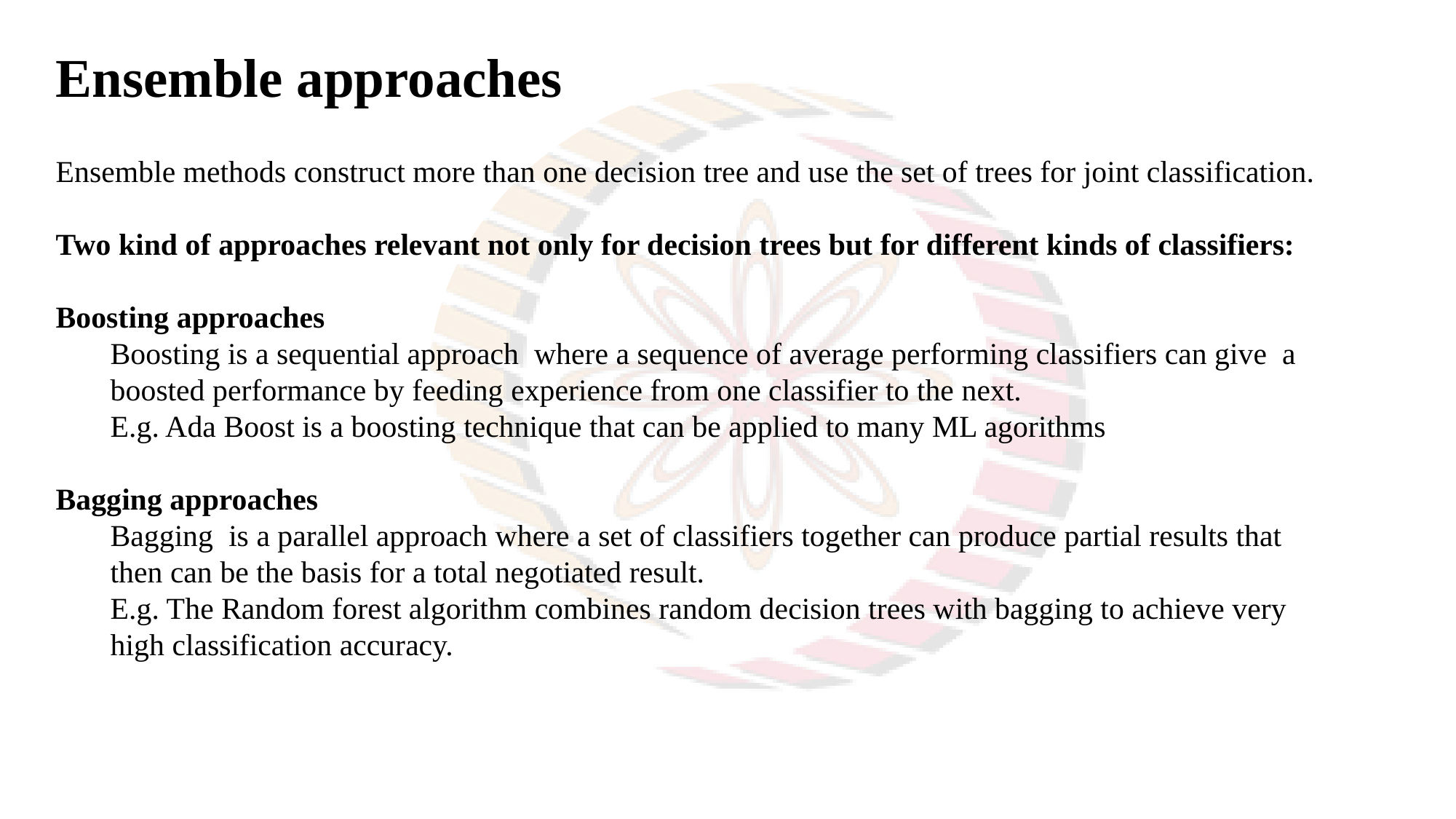

Ensemble approaches

Ensemble methods construct more than one decision tree and use the set of trees for joint classification.

Two kind of approaches relevant not only for decision trees but for different kinds of classifiers:

Boosting approaches
Boosting is a sequential approach  where a sequence of average performing classifiers can give  a boosted performance by feeding experience from one classifier to the next.
E.g. Ada Boost is a boosting technique that can be applied to many ML agorithms

Bagging approaches
Bagging  is a parallel approach where a set of classifiers together can produce partial results that
then can be the basis for a total negotiated result.
E.g. The Random forest algorithm combines random decision trees with bagging to achieve very high classification accuracy.